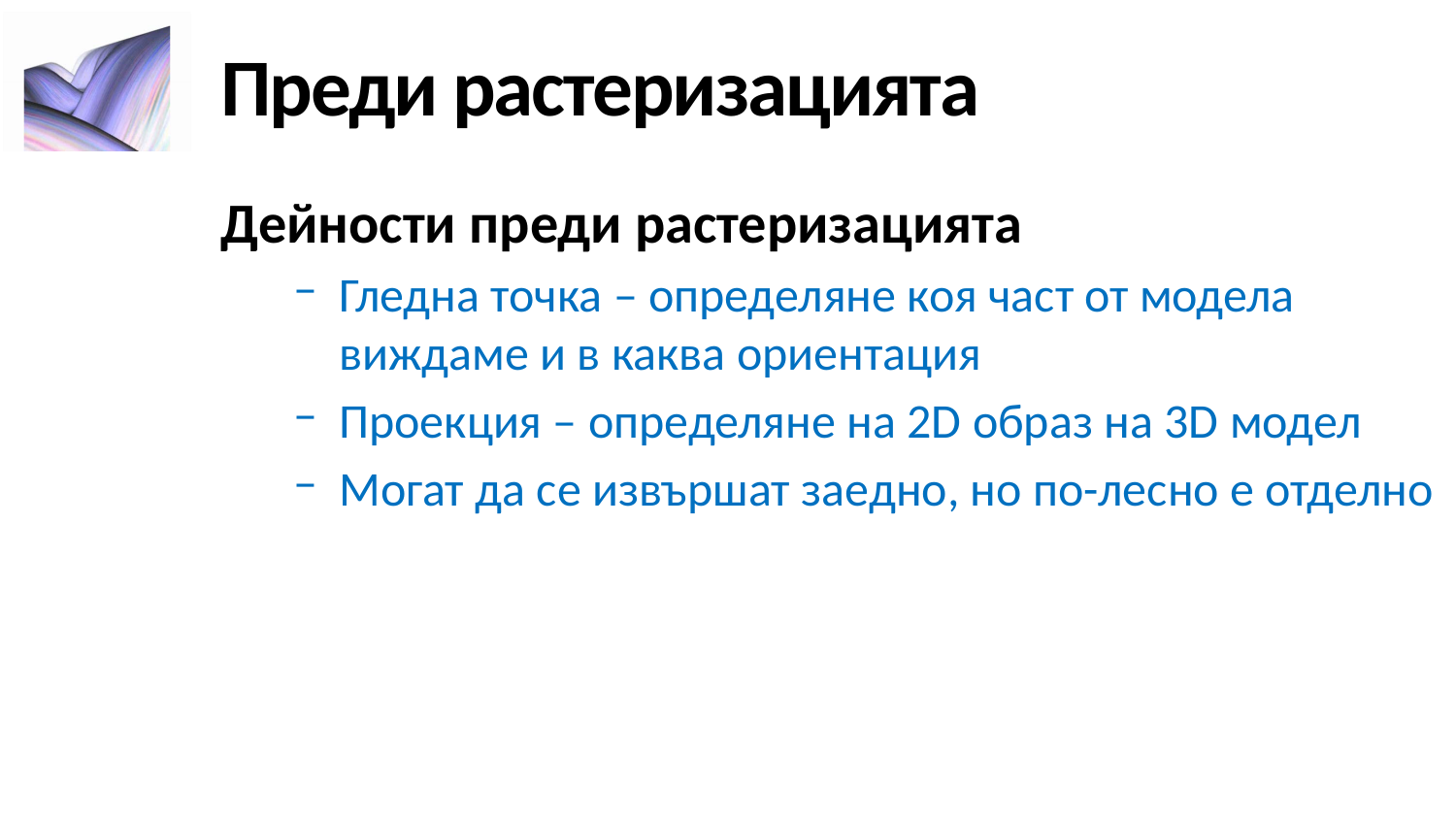

# Преди растеризацията
Дейности преди растеризацията
Гледна точка – определяне коя част от модела виждаме и в каква ориентация
Проекция – определяне на 2D образ на 3D модел
Могат да се извършат заедно, но по-лесно е отделно